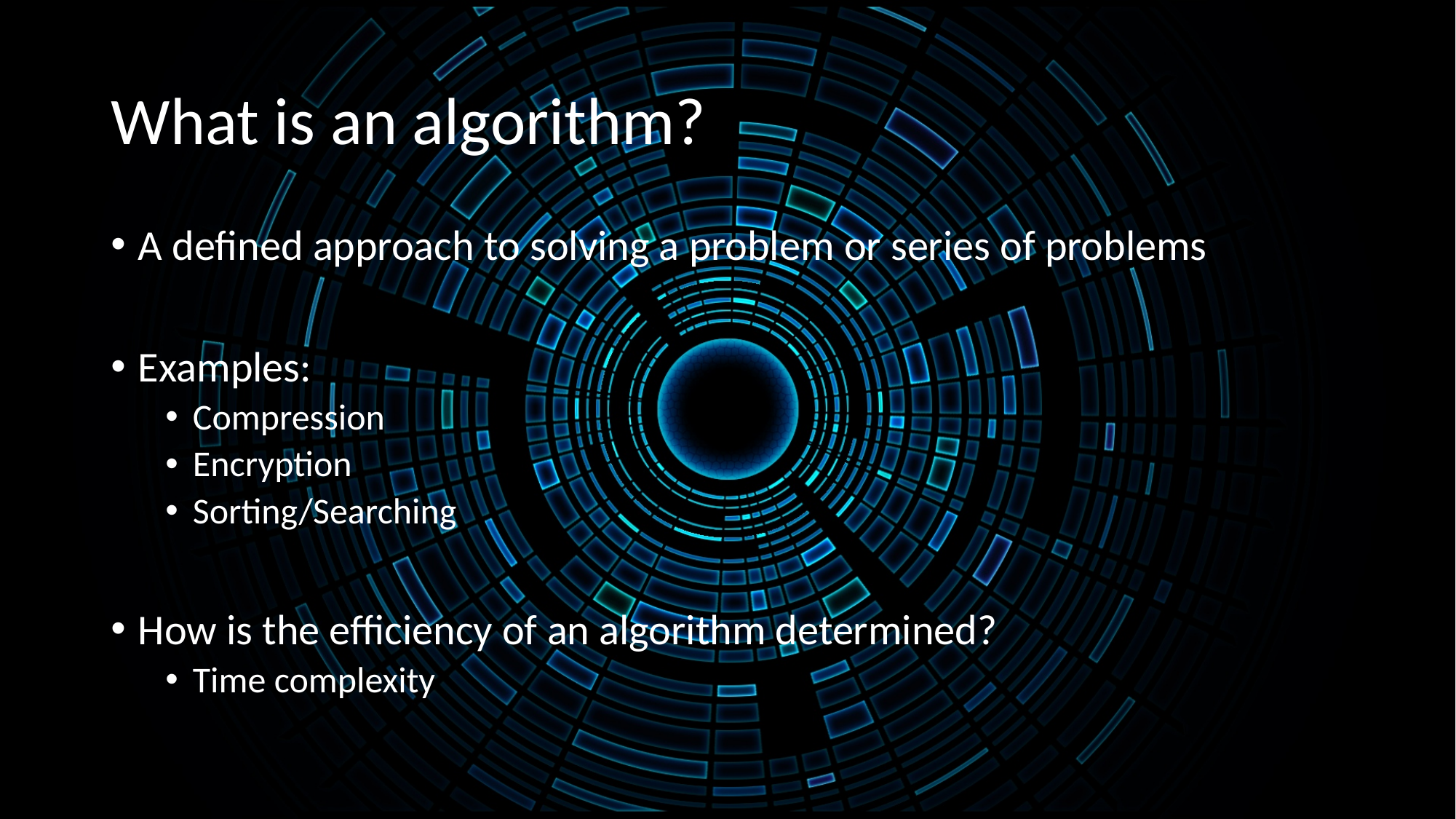

# What is an algorithm?
A defined approach to solving a problem or series of problems

Examples:
Compression
Encryption
Sorting/Searching

How is the efficiency of an algorithm determined?
Time complexity